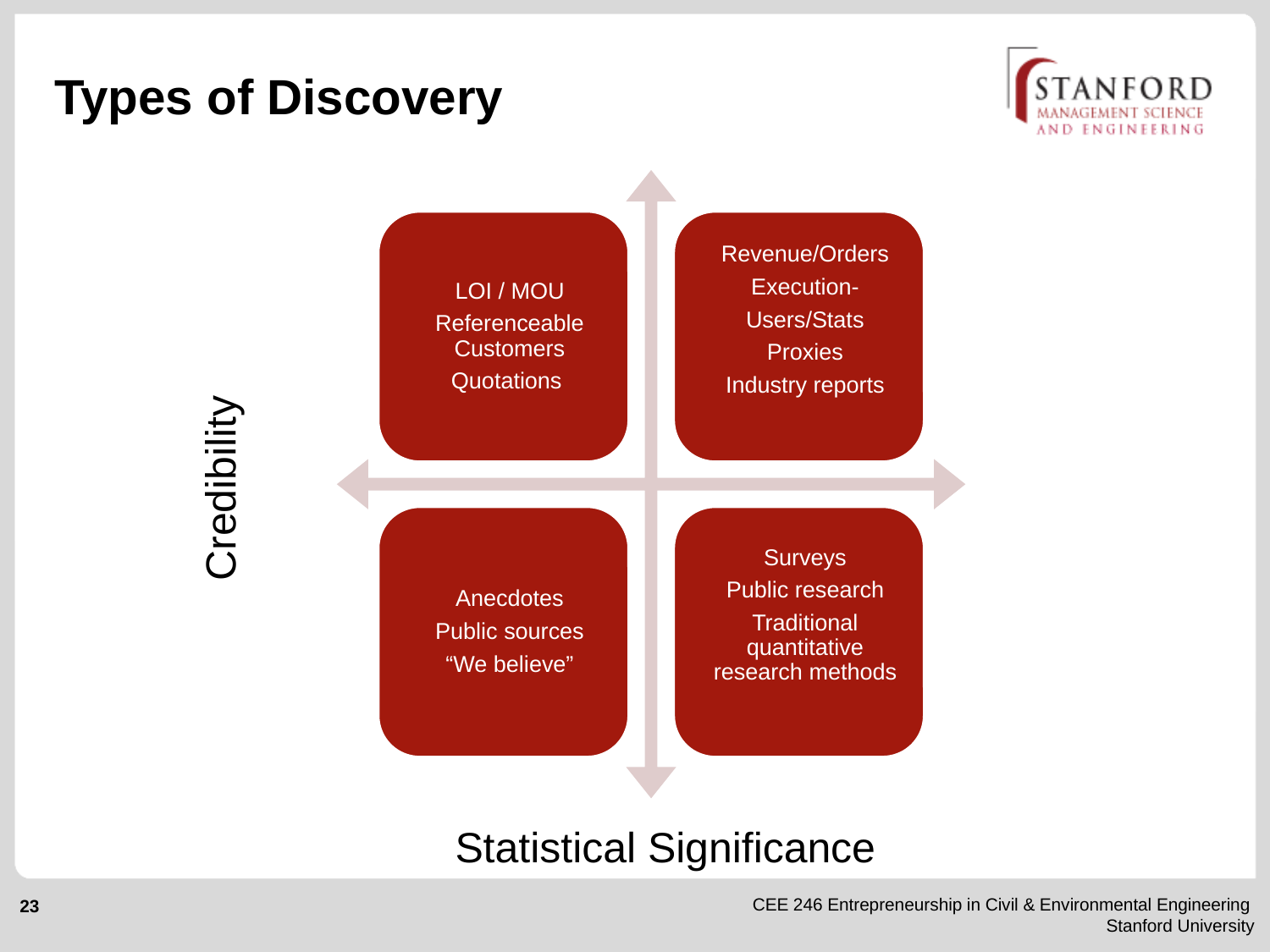

# Types of Discovery
LOI / MOU
Referenceable Customers
Quotations
Revenue/Orders
Execution-
Users/Stats
Proxies
Industry reports

Anecdotes
Public sources
“We believe”
Surveys
Public research
Traditional quantitative research methods

Credibility
Statistical Significance